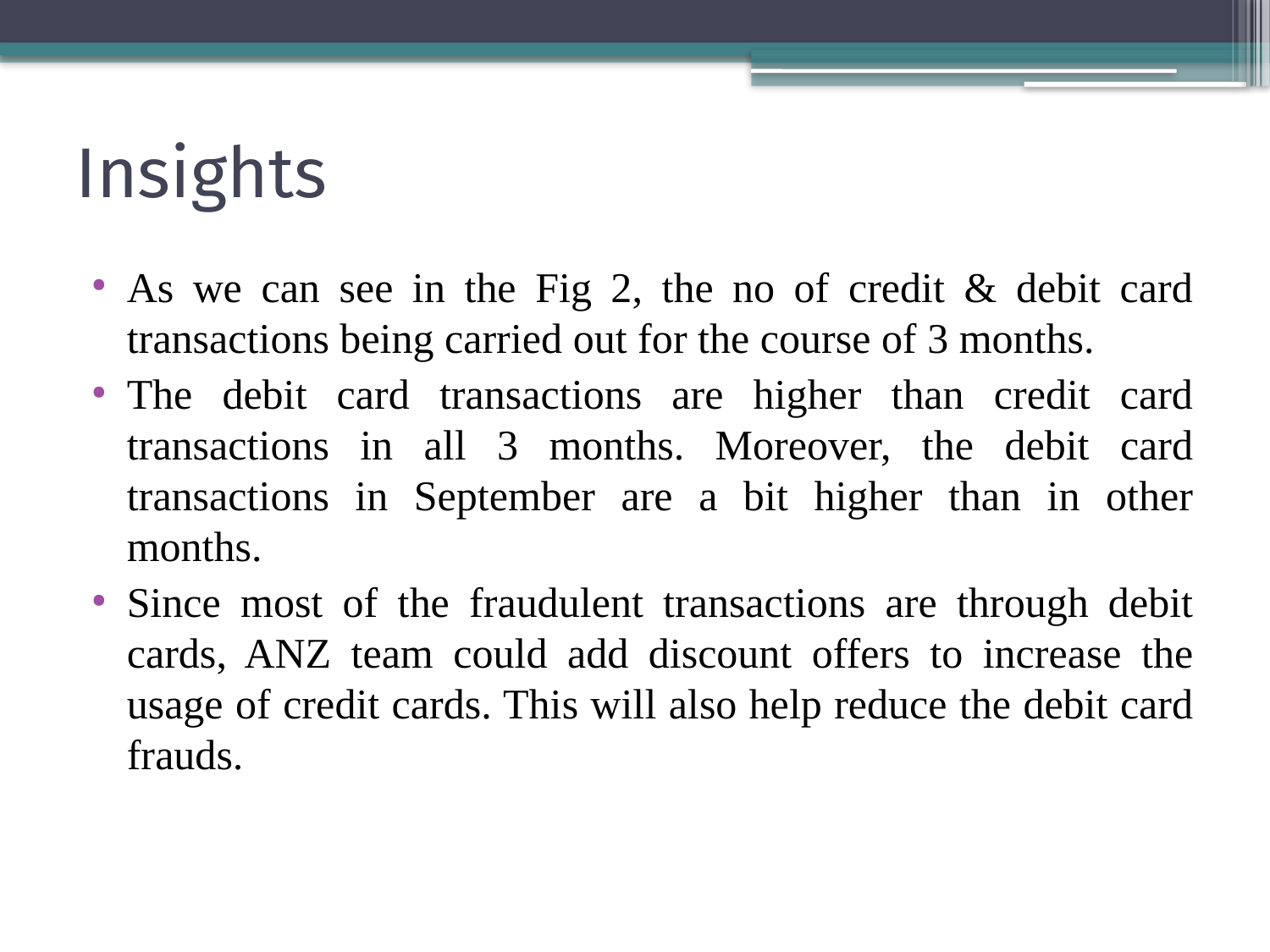

# Insights
As we can see in the Fig 2, the no of credit & debit card transactions being carried out for the course of 3 months.
The debit card transactions are higher than credit card transactions in all 3 months. Moreover, the debit card transactions in September are a bit higher than in other months.
Since most of the fraudulent transactions are through debit cards, ANZ team could add discount offers to increase the usage of credit cards. This will also help reduce the debit card frauds.